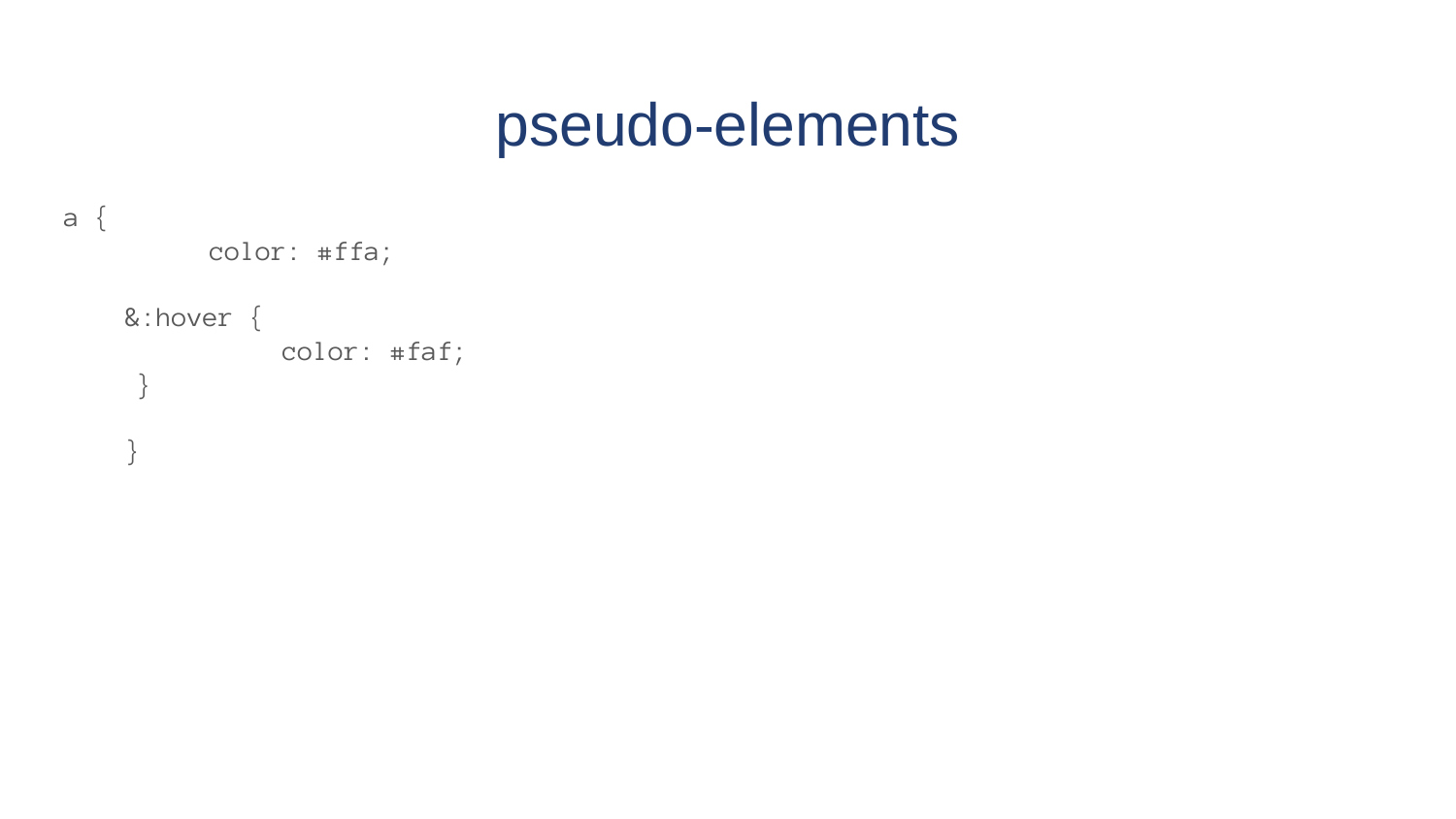

# pseudo-elements
a {
	color: #ffa;
&:hover {
	color: #faf;
}
}